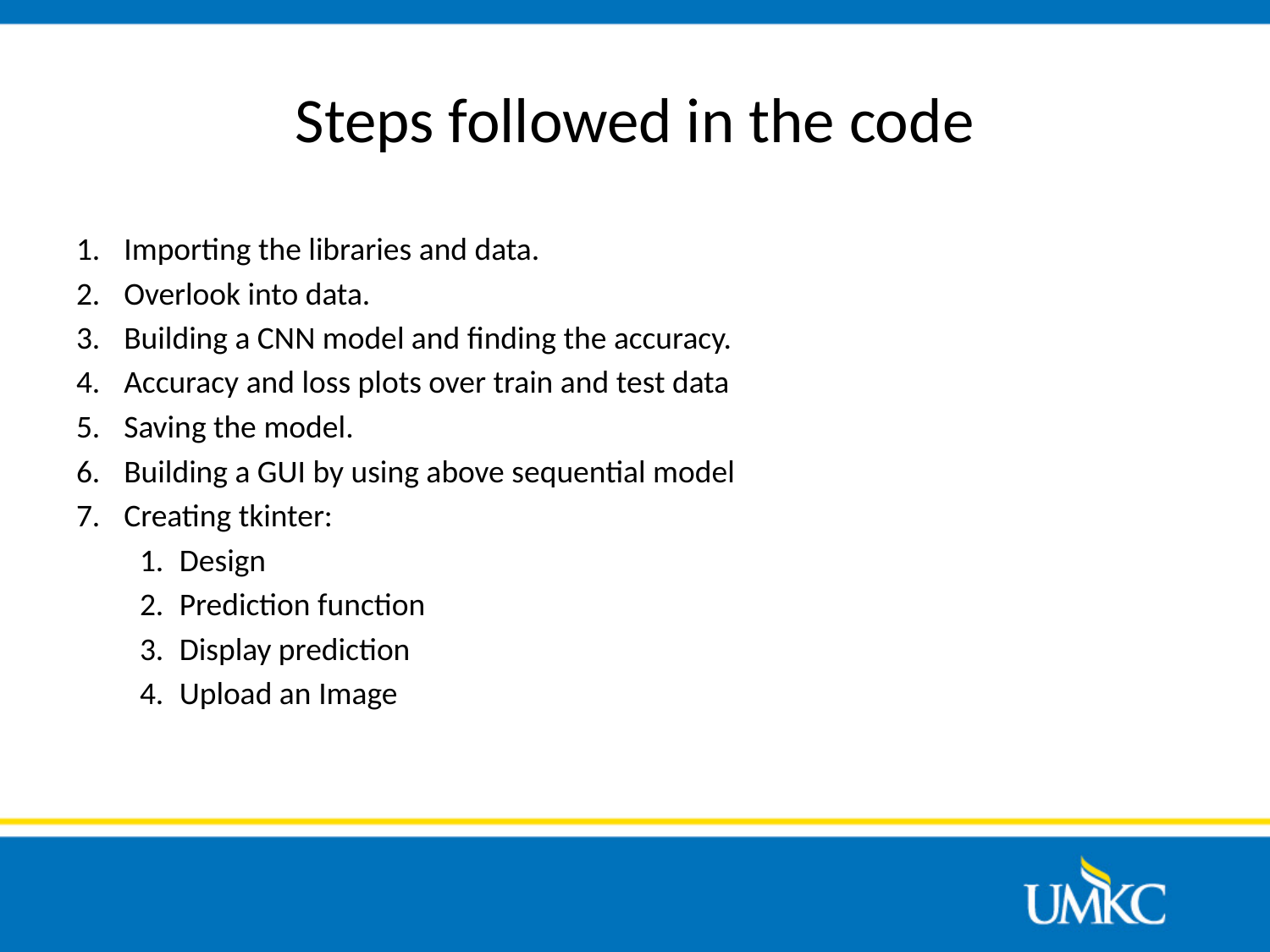

# Steps followed in the code
Importing the libraries and data.
Overlook into data.
Building a CNN model and finding the accuracy.
Accuracy and loss plots over train and test data
Saving the model.
Building a GUI by using above sequential model
Creating tkinter:
Design
Prediction function
Display prediction
Upload an Image